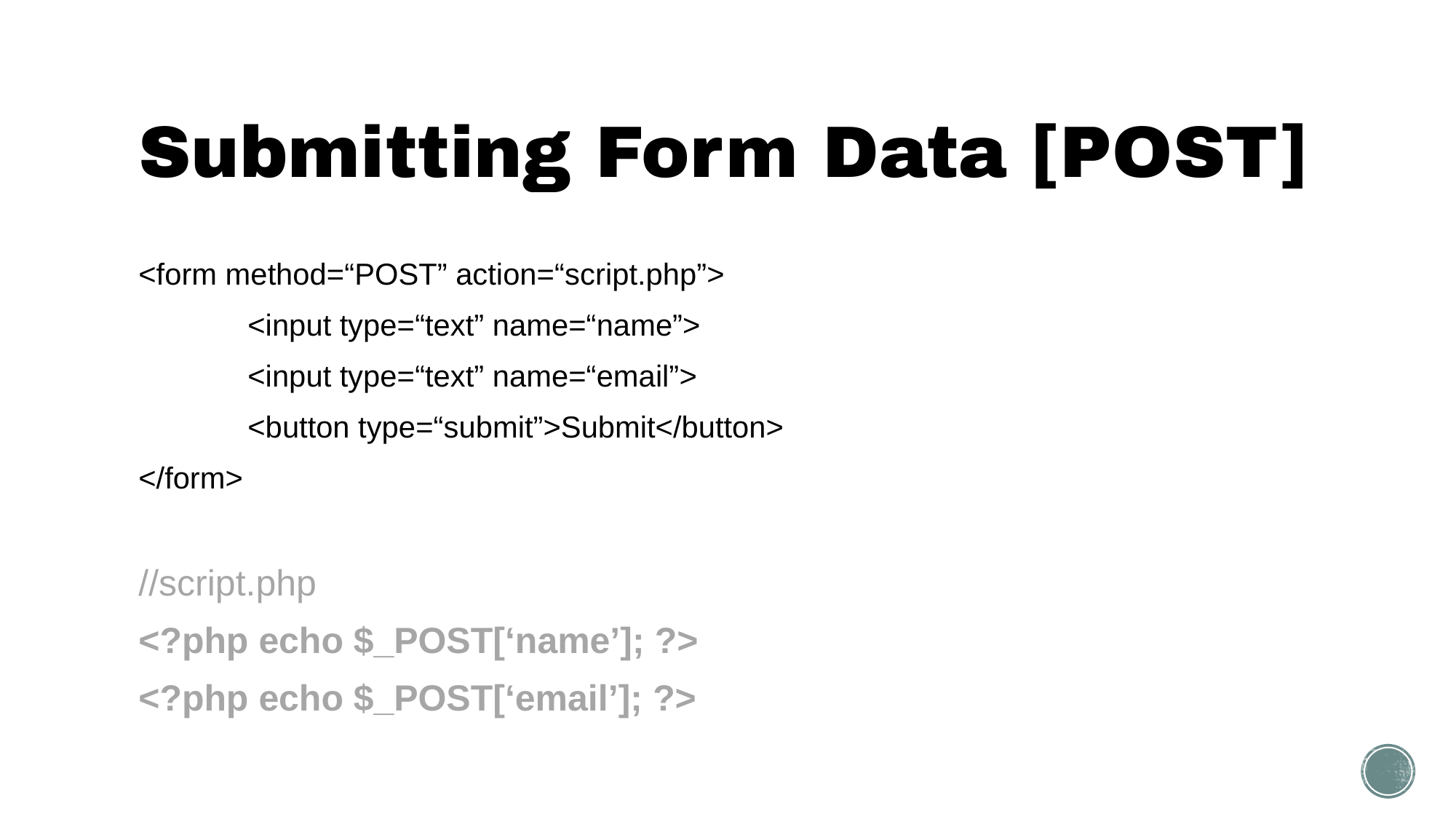

# Submitting Form Data [POST]
<form method=“POST” action=“script.php”>
	<input type=“text” name=“name”>
	<input type=“text” name=“email”>
	<button type=“submit”>Submit</button>
</form>

//script.php
<?php echo $_POST[‘name’]; ?>
<?php echo $_POST[‘email’]; ?>